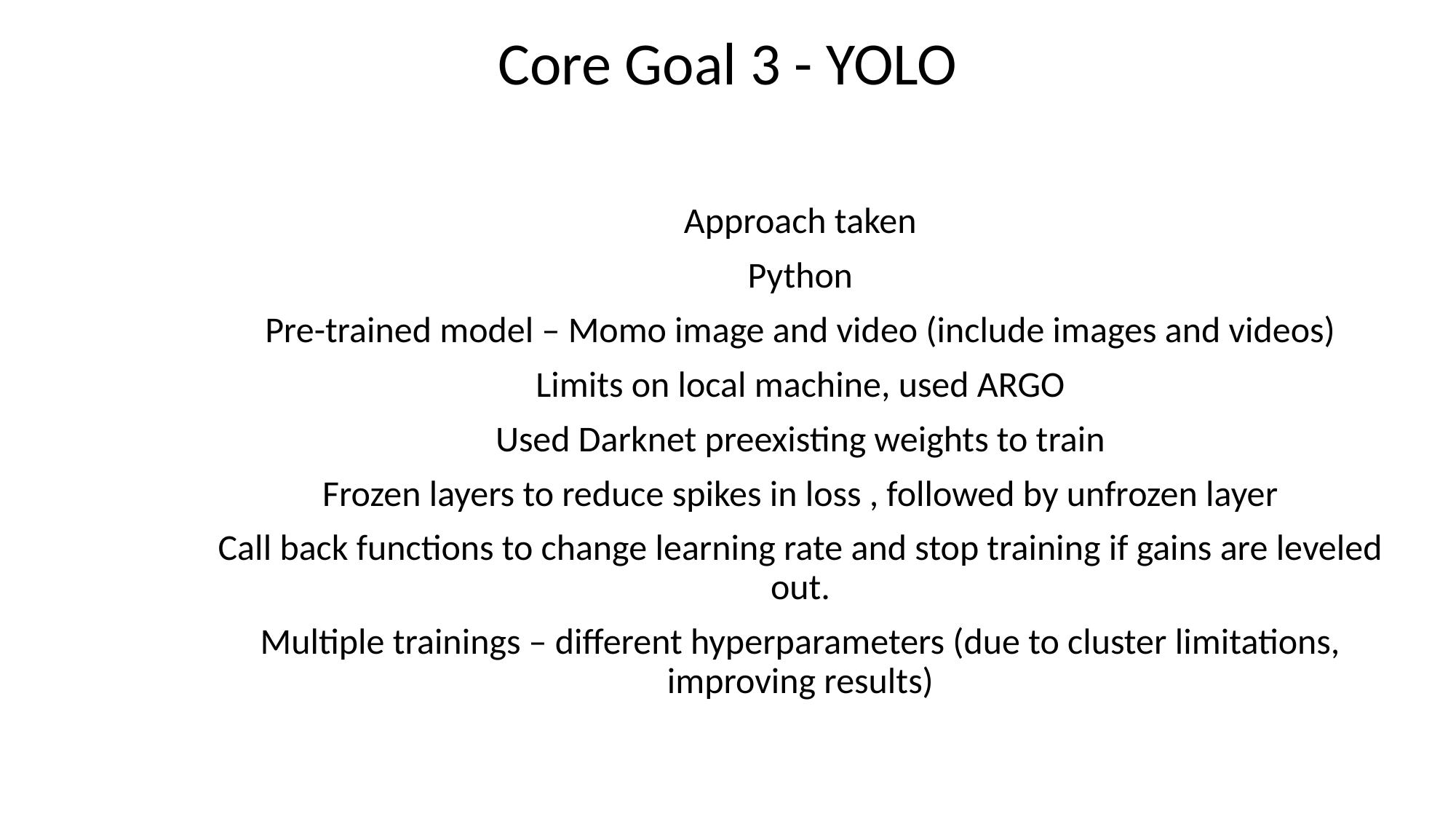

# Core Goal 3 - YOLO
Approach taken
Python
Pre-trained model – Momo image and video (include images and videos)
Limits on local machine, used ARGO
Used Darknet preexisting weights to train
Frozen layers to reduce spikes in loss , followed by unfrozen layer
Call back functions to change learning rate and stop training if gains are leveled out.
Multiple trainings – different hyperparameters (due to cluster limitations, improving results)